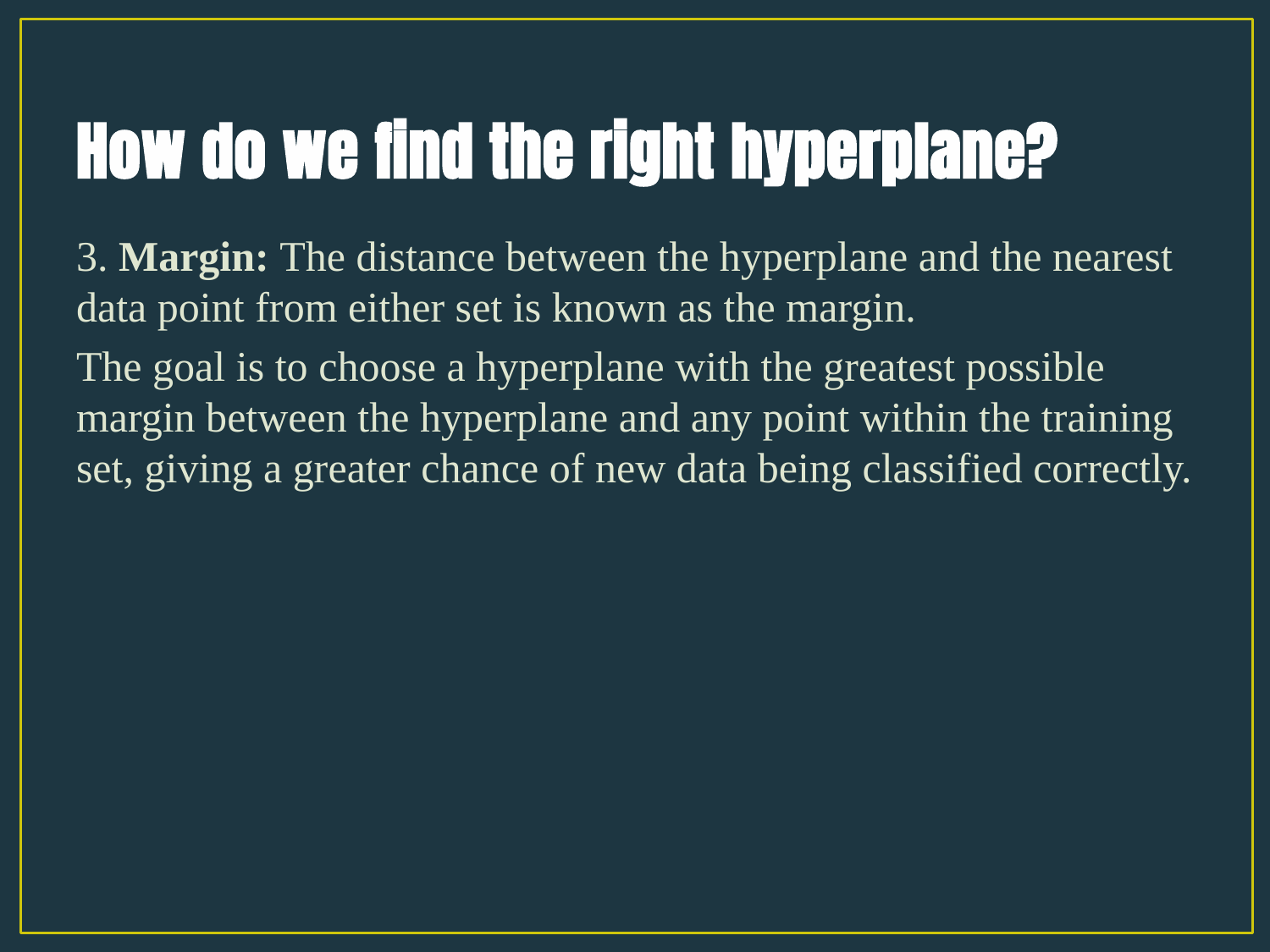

# How do we find the right hyperplane?
3. Margin: The distance between the hyperplane and the nearest data point from either set is known as the margin.
The goal is to choose a hyperplane with the greatest possible margin between the hyperplane and any point within the training set, giving a greater chance of new data being classified correctly.